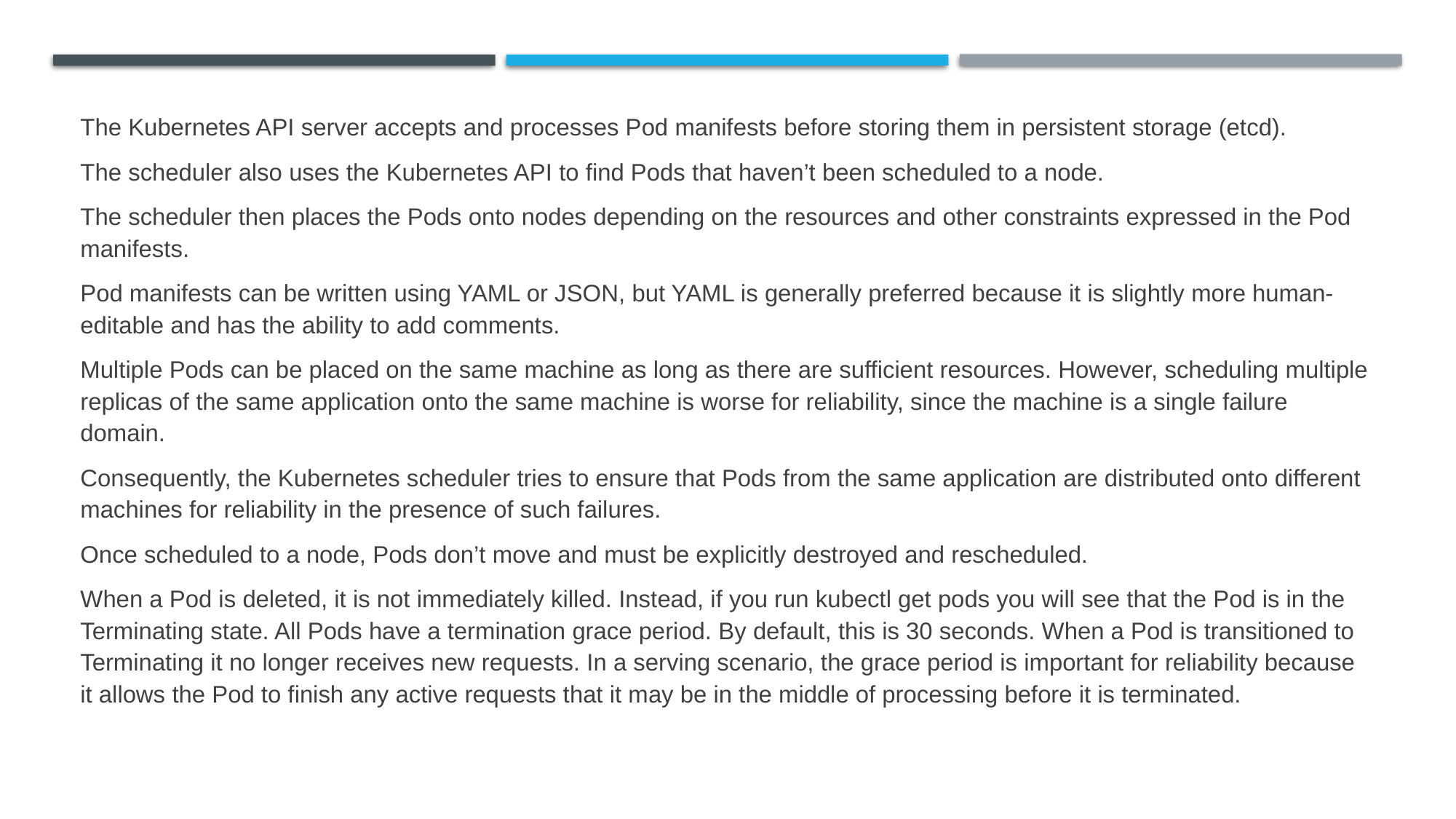

The Kubernetes API server accepts and processes Pod manifests before storing them in persistent storage (etcd).
The scheduler also uses the Kubernetes API to find Pods that haven’t been scheduled to a node.
The scheduler then places the Pods onto nodes depending on the resources and other constraints expressed in the Pod manifests.
Pod manifests can be written using YAML or JSON, but YAML is generally preferred because it is slightly more human-editable and has the ability to add comments.
Multiple Pods can be placed on the same machine as long as there are sufficient resources. However, scheduling multiple replicas of the same application onto the same machine is worse for reliability, since the machine is a single failure domain.
Consequently, the Kubernetes scheduler tries to ensure that Pods from the same application are distributed onto different machines for reliability in the presence of such failures.
Once scheduled to a node, Pods don’t move and must be explicitly destroyed and rescheduled.
When a Pod is deleted, it is not immediately killed. Instead, if you run kubectl get pods you will see that the Pod is in the Terminating state. All Pods have a termination grace period. By default, this is 30 seconds. When a Pod is transitioned to Terminating it no longer receives new requests. In a serving scenario, the grace period is important for reliability because it allows the Pod to finish any active requests that it may be in the middle of processing before it is terminated.